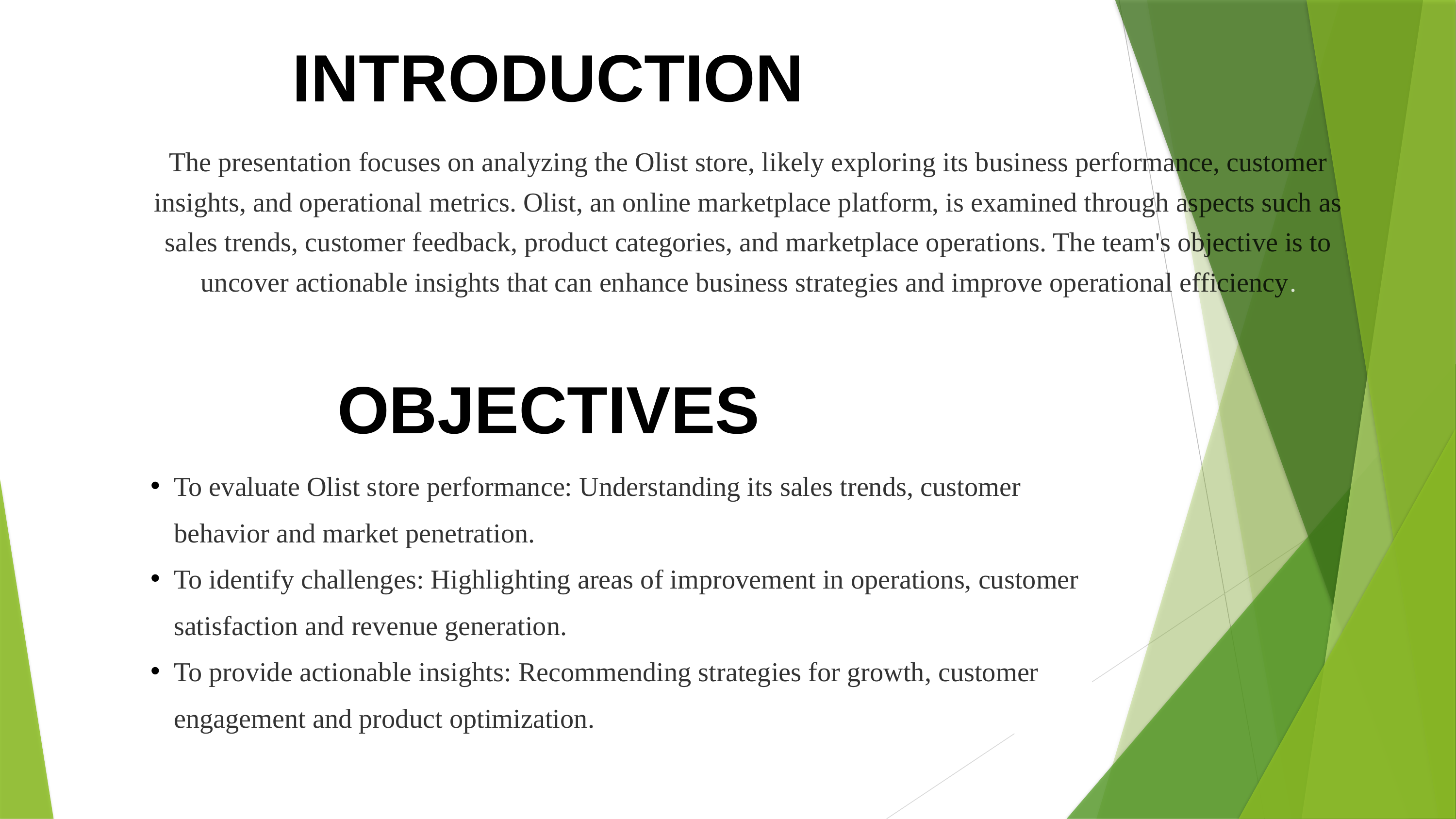

INTRODUCTION
The presentation focuses on analyzing the Olist store, likely exploring its business performance, customer insights, and operational metrics. Olist, an online marketplace platform, is examined through aspects such as sales trends, customer feedback, product categories, and marketplace operations. The team's objective is to uncover actionable insights that can enhance business strategies and improve operational efficiency.
	OBJECTIVES
To evaluate Olist store performance: Understanding its sales trends, customer behavior and market penetration.
To identify challenges: Highlighting areas of improvement in operations, customer satisfaction and revenue generation.
To provide actionable insights: Recommending strategies for growth, customer engagement and product optimization.